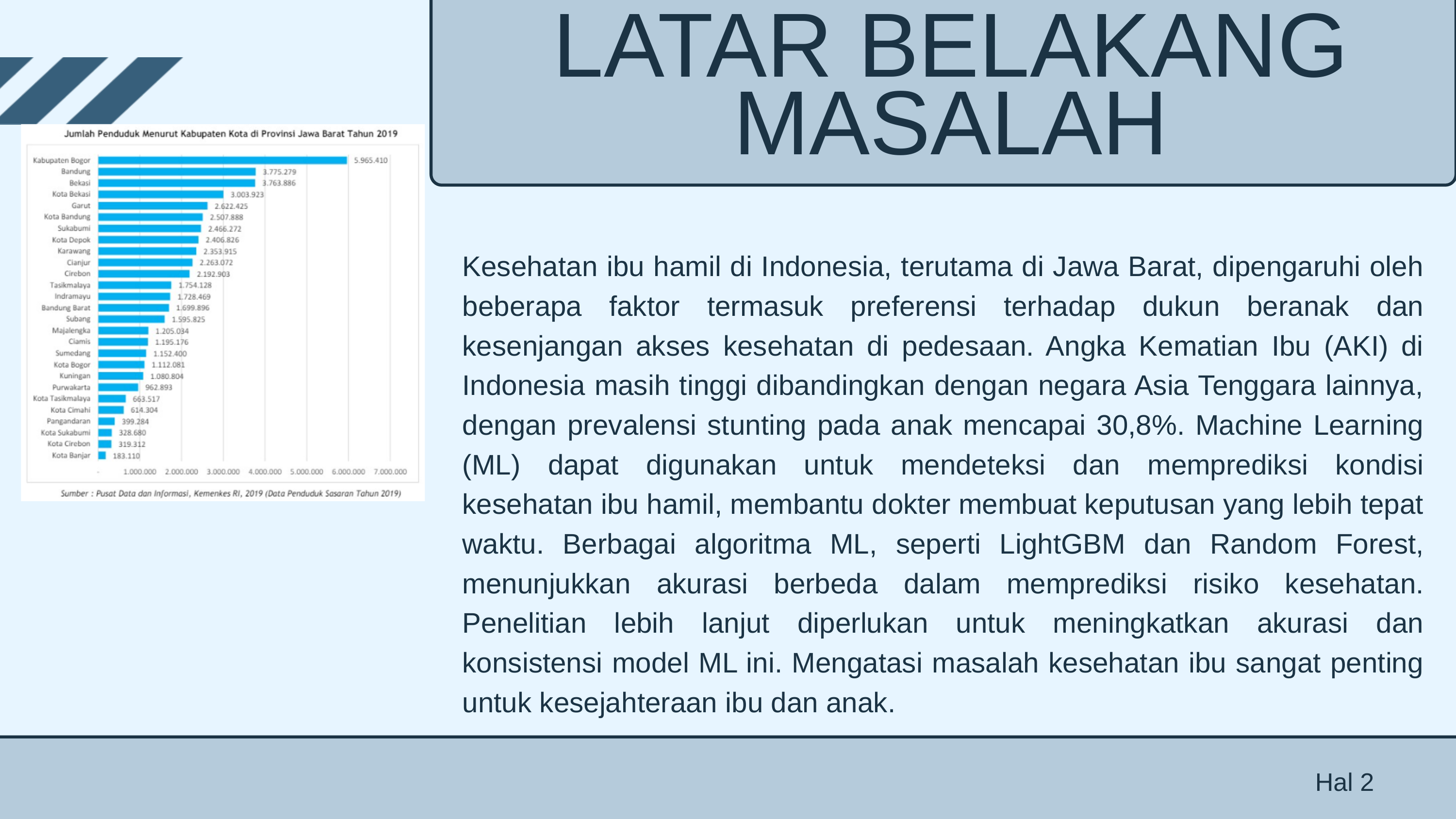

LATAR BELAKANG
MASALAH

Kesehatan ibu hamil di Indonesia, terutama di Jawa Barat, dipengaruhi oleh beberapa faktor termasuk preferensi terhadap dukun beranak dan kesenjangan akses kesehatan di pedesaan. Angka Kematian Ibu (AKI) di Indonesia masih tinggi dibandingkan dengan negara Asia Tenggara lainnya, dengan prevalensi stunting pada anak mencapai 30,8%. Machine Learning (ML) dapat digunakan untuk mendeteksi dan memprediksi kondisi kesehatan ibu hamil, membantu dokter membuat keputusan yang lebih tepat waktu. Berbagai algoritma ML, seperti LightGBM dan Random Forest, menunjukkan akurasi berbeda dalam memprediksi risiko kesehatan. Penelitian lebih lanjut diperlukan untuk meningkatkan akurasi dan konsistensi model ML ini. Mengatasi masalah kesehatan ibu sangat penting untuk kesejahteraan ibu dan anak.

Hal 2